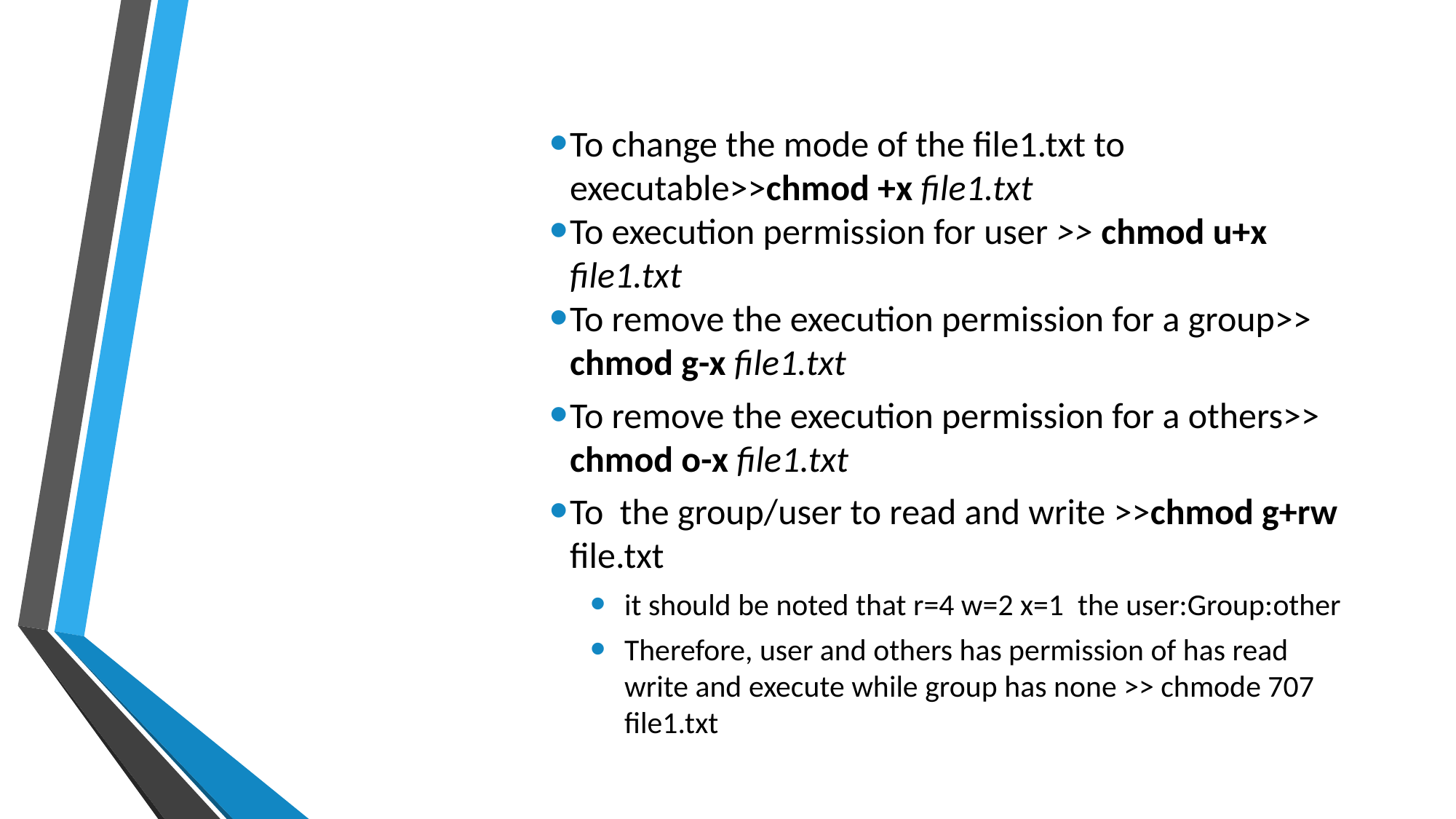

To change the mode of the file1.txt to executable>>chmod +x file1.txt
To execution permission for user >> chmod u+x file1.txt
To remove the execution permission for a group>> chmod g-x file1.txt
To remove the execution permission for a others>> chmod o-x file1.txt
To  the group/user to read and write >>chmod g+rw file.txt
it should be noted that r=4 w=2 x=1  the user:Group:other
Therefore, user and others has permission of has read write and execute while group has none >> chmode 707 file1.txt

# Advanced File System Concepts